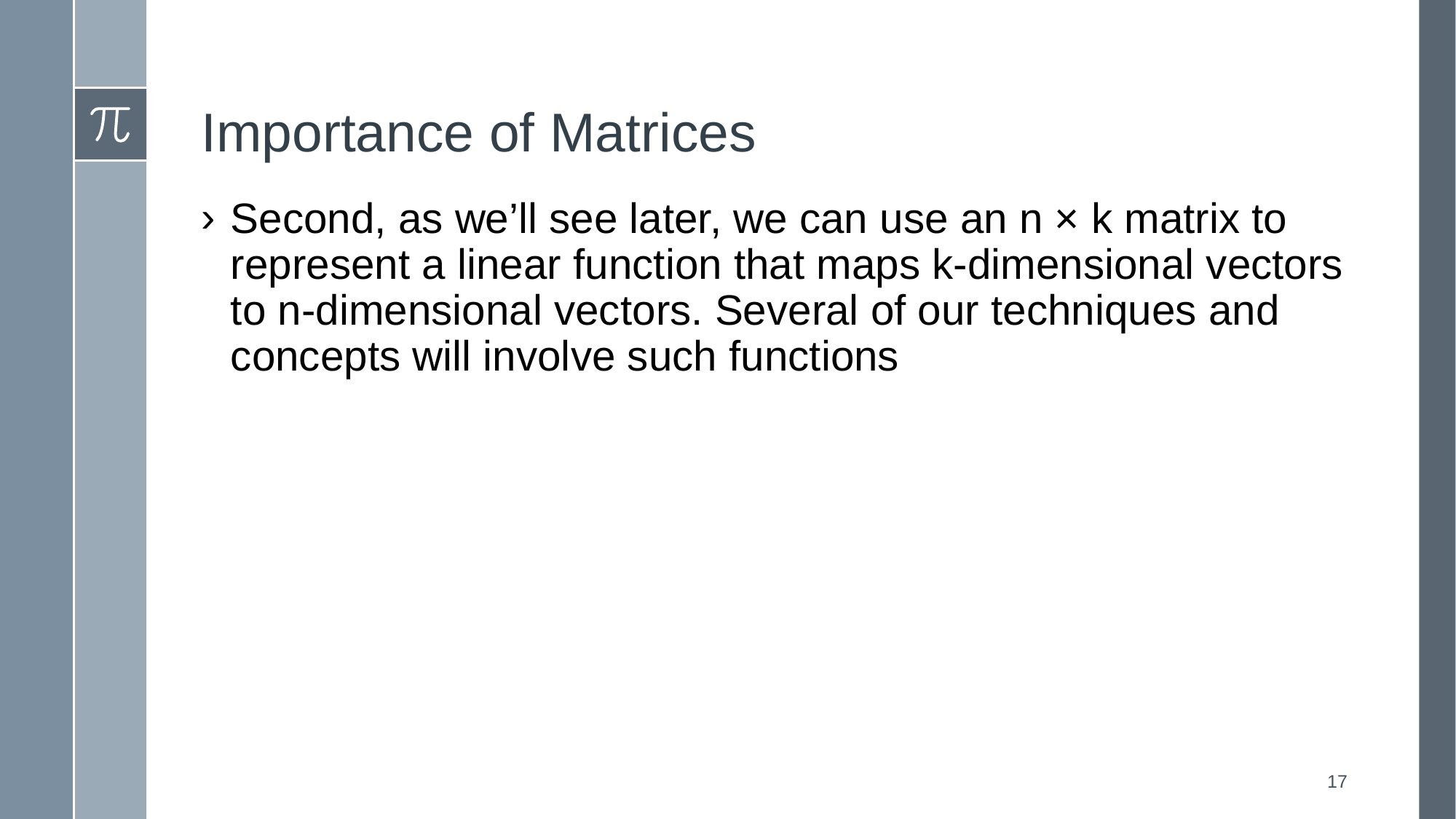

# Importance of Matrices
Second, as we’ll see later, we can use an n × k matrix to represent a linear function that maps k-dimensional vectors to n-dimensional vectors. Several of our techniques and concepts will involve such functions
17